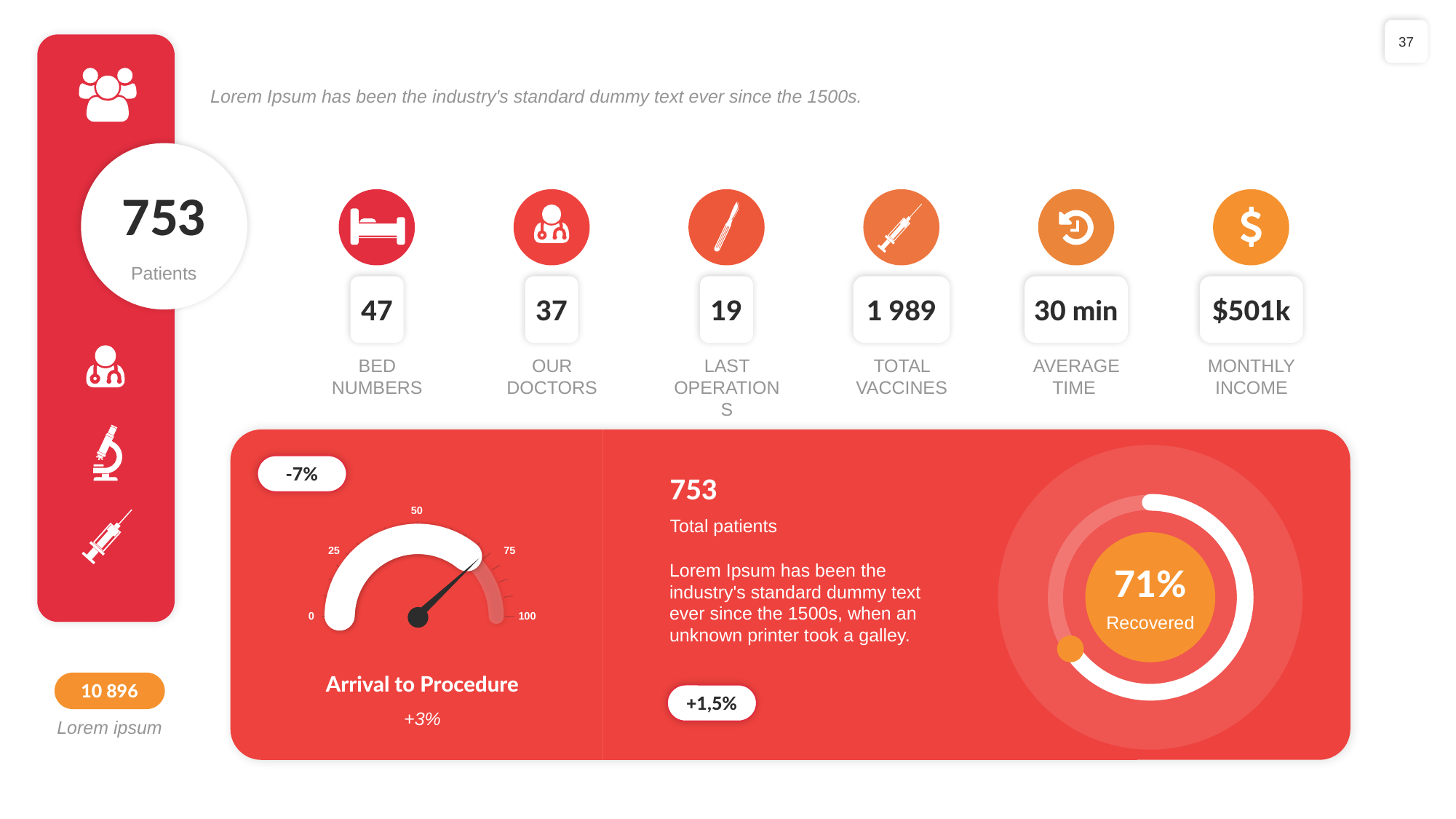

37

Lorem Ipsum has been the industry's standard dummy text ever since the 1500s.

753

Patients
47
37
19
1 989
30 min
$501k

BED NUMBERS
OUR DOCTORS
LAST OPERATIONS
TOTAL VACCINES
AVERAGE TIME
MONTHLY INCOME

-7%
753
50
25
75
0
100

Total patients

Lorem Ipsum has been the industry's standard dummy text ever since the 1500s, when an unknown printer took a galley.
71%
Recovered

Arrival to Procedure
10 896
+1,5%
+3%
Lorem ipsum